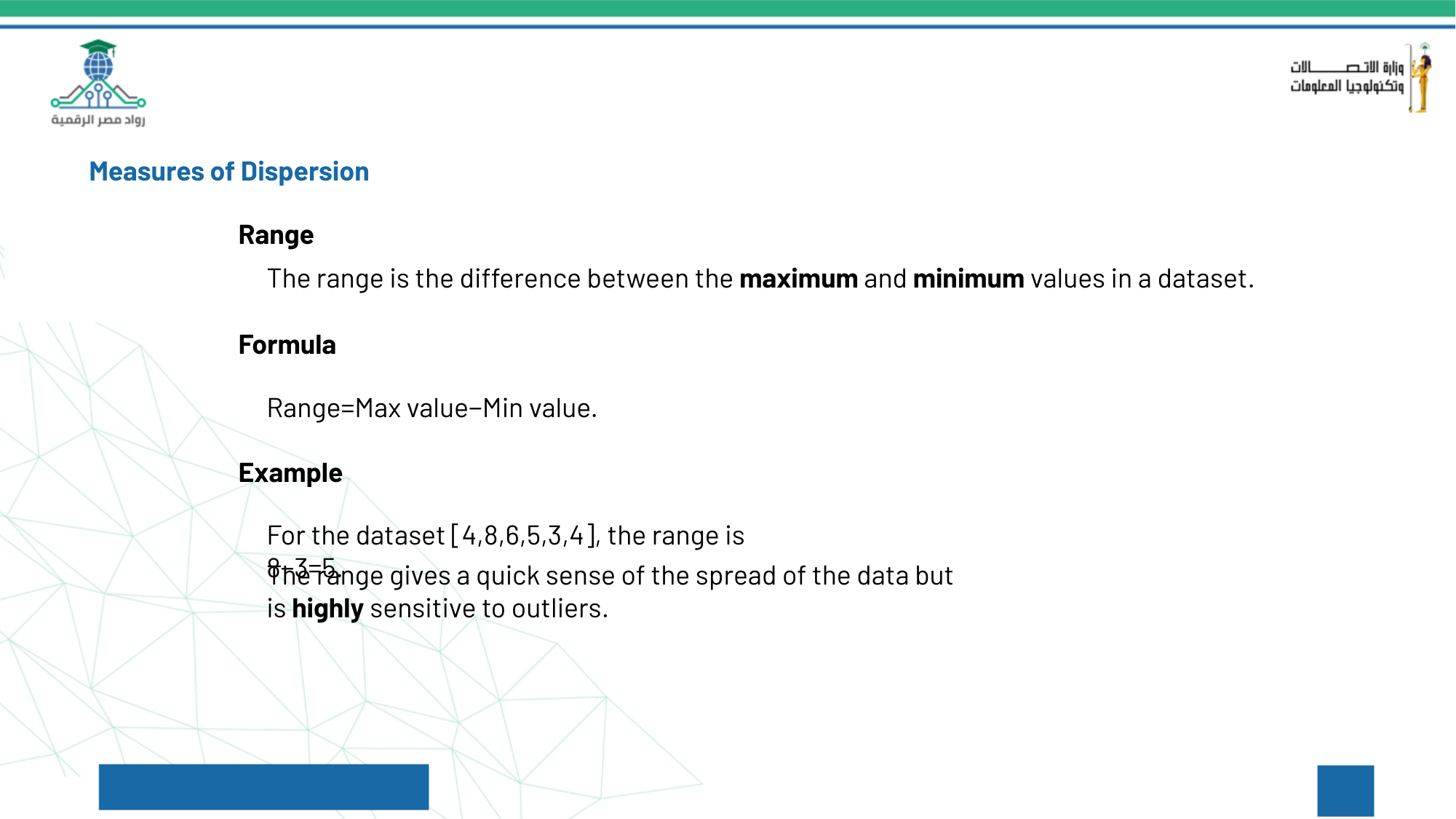

Measures of Dispersion
Range
The range is the difference between the maximum and minimum values in a dataset.
Formula
Range=Max value−Min value.
Example
For the dataset [4,8,6,5,3,4], the range is 8−3=5.
The range gives a quick sense of the spread of the data but is highly sensitive to outliers.